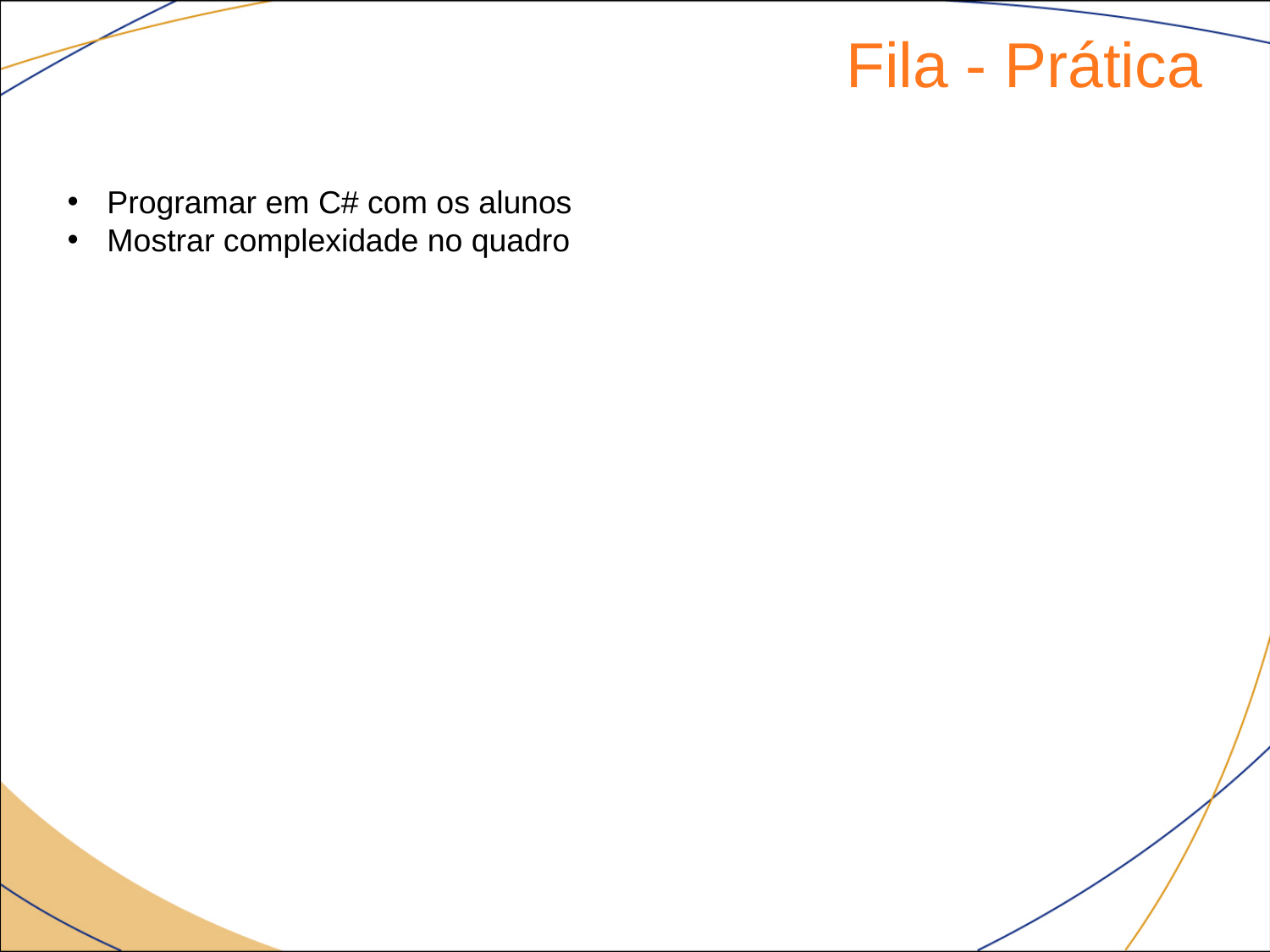

Fila - Prática
Programar em C# com os alunos
Mostrar complexidade no quadro